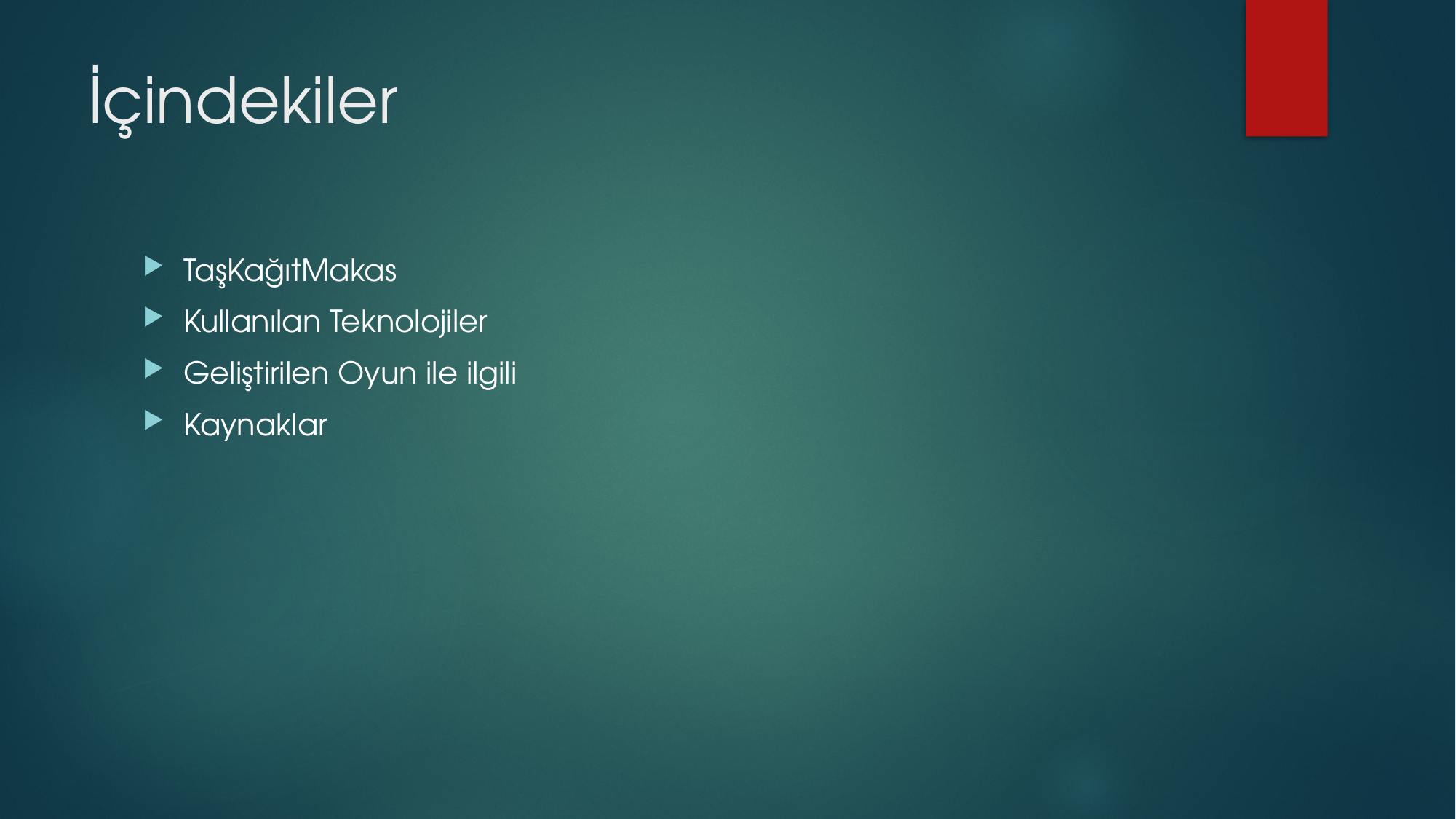

# İçindekiler
TaşKağıtMakas
Kullanılan Teknolojiler
Geliştirilen Oyun ile ilgili
Kaynaklar